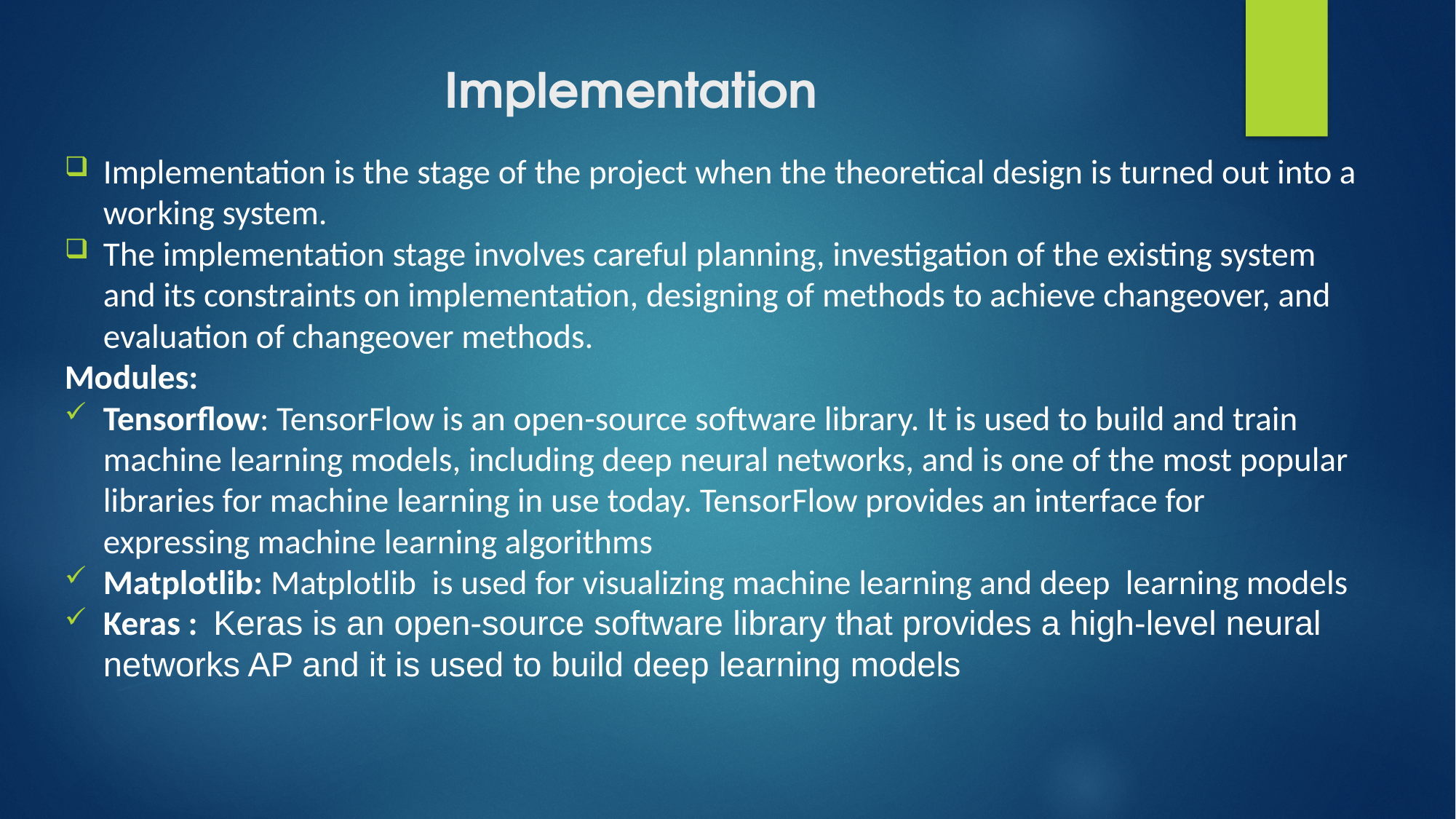

# Implementation
Implementation is the stage of the project when the theoretical design is turned out into a working system.
The implementation stage involves careful planning, investigation of the existing system and its constraints on implementation, designing of methods to achieve changeover, and evaluation of changeover methods.
Modules:
Tensorflow: TensorFlow is an open-source software library. It is used to build and train machine learning models, including deep neural networks, and is one of the most popular libraries for machine learning in use today. TensorFlow provides an interface for expressing machine learning algorithms
Matplotlib: Matplotlib  is used for visualizing machine learning and deep  learning models
Keras :  Keras is an open-source software library that provides a high-level neural networks AP and it is used to build deep learning models